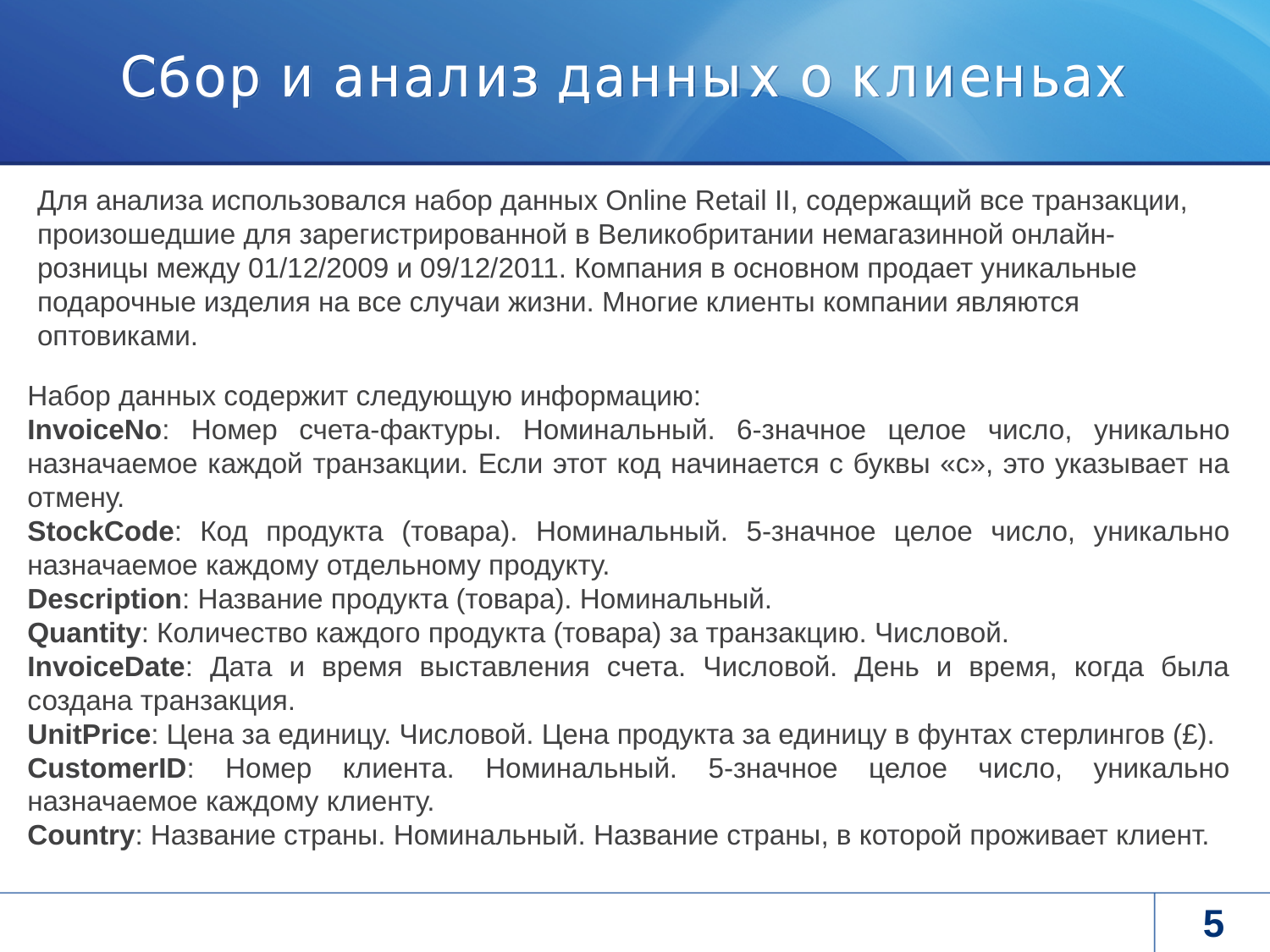

# Сбор и анализ данных о клиеньах
Для анализа использовался набор данных Online Retail II, содержащий все транзакции, произошедшие для зарегистрированной в Великобритании немагазинной онлайн-розницы между 01/12/2009 и 09/12/2011. Компания в основном продает уникальные подарочные изделия на все случаи жизни. Многие клиенты компании являются оптовиками.
Набор данных содержит следующую информацию:
InvoiceNo: Номер счета-фактуры. Номинальный. 6-значное целое число, уникально назначаемое каждой транзакции. Если этот код начинается с буквы «c», это указывает на отмену.
StockCode: Код продукта (товара). Номинальный. 5-значное целое число, уникально назначаемое каждому отдельному продукту.
Description: Название продукта (товара). Номинальный.
Quantity: Количество каждого продукта (товара) за транзакцию. Числовой.
InvoiceDate: Дата и время выставления счета. Числовой. День и время, когда была создана транзакция.
UnitPrice: Цена за единицу. Числовой. Цена продукта за единицу в фунтах стерлингов (£).
CustomerID: Номер клиента. Номинальный. 5-значное целое число, уникально назначаемое каждому клиенту.
Country: Название страны. Номинальный. Название страны, в которой проживает клиент.
5